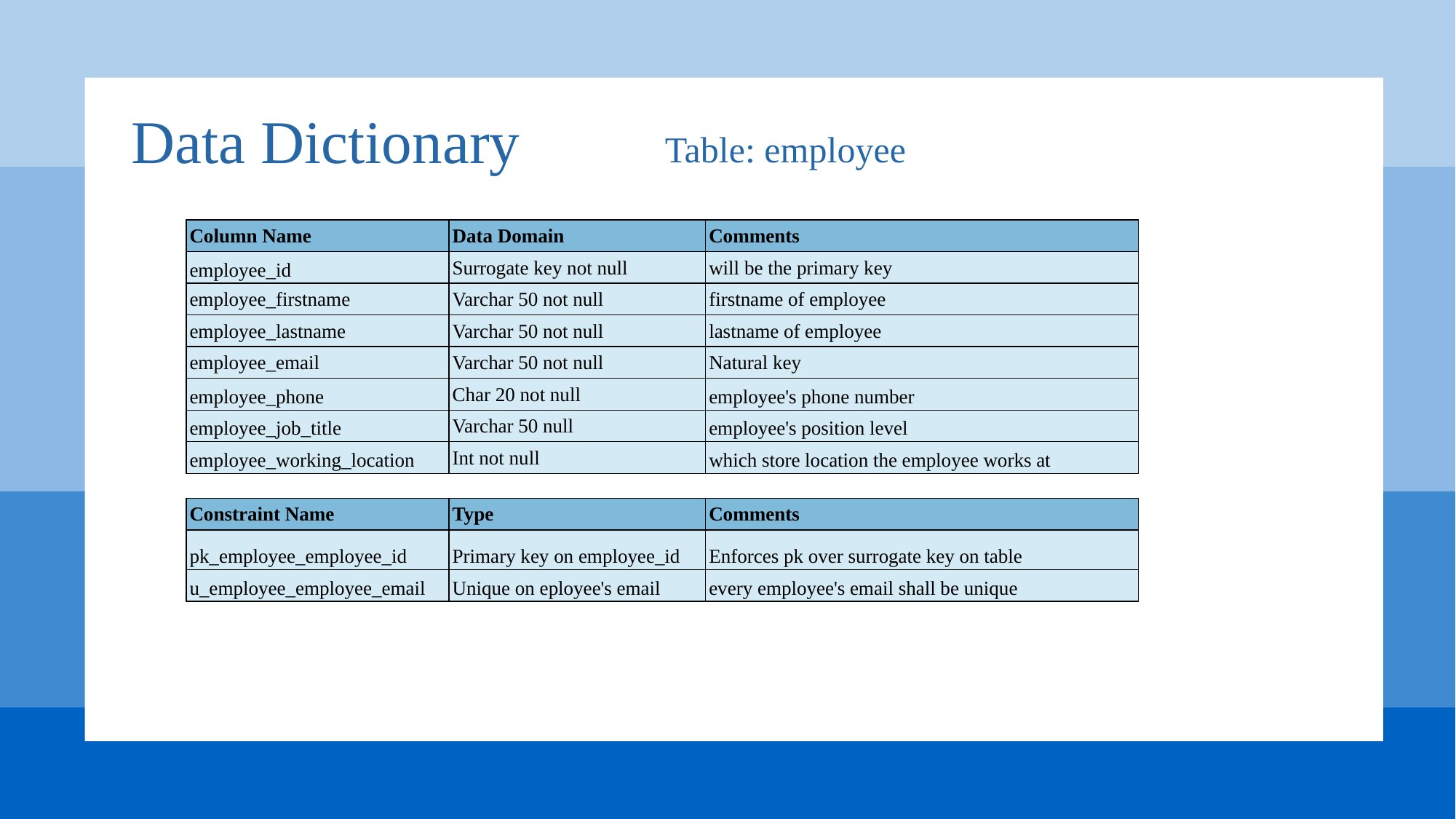

Data Dictionary
Table: employee
| Column Name | Data Domain | Comments |
| --- | --- | --- |
| employee\_id | Surrogate key not null | will be the primary key |
| employee\_firstname | Varchar 50 not null | firstname of employee |
| employee\_lastname | Varchar 50 not null | lastname of employee |
| employee\_email | Varchar 50 not null | Natural key |
| employee\_phone | Char 20 not null | employee's phone number |
| employee\_job\_title | Varchar 50 null | employee's position level |
| employee\_working\_location | Int not null | which store location the employee works at |
| Constraint Name | Type | Comments |
| --- | --- | --- |
| pk\_employee\_employee\_id | Primary key on employee\_id | Enforces pk over surrogate key on table |
| u\_employee\_employee\_email | Unique on eployee's email | every employee's email shall be unique |